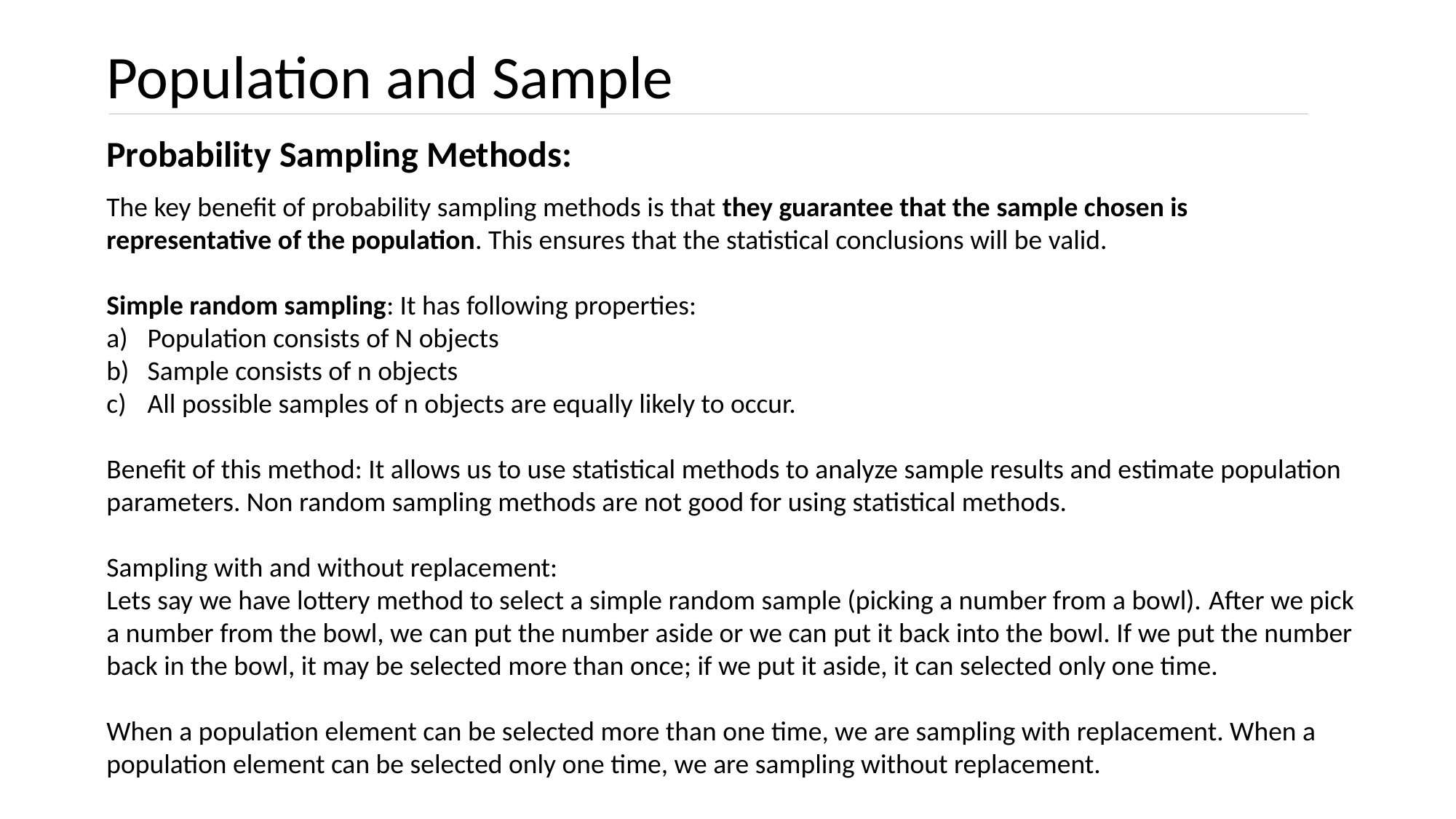

# Population and Sample
Probability Sampling Methods:
The key benefit of probability sampling methods is that they guarantee that the sample chosen is representative of the population. This ensures that the statistical conclusions will be valid.

Simple random sampling: It has following properties:
Population consists of N objects
Sample consists of n objects
All possible samples of n objects are equally likely to occur.

Benefit of this method: It allows us to use statistical methods to analyze sample results and estimate population parameters. Non random sampling methods are not good for using statistical methods.

Sampling with and without replacement:
Lets say we have lottery method to select a simple random sample (picking a number from a bowl). After we pick a number from the bowl, we can put the number aside or we can put it back into the bowl. If we put the number back in the bowl, it may be selected more than once; if we put it aside, it can selected only one time.

When a population element can be selected more than one time, we are sampling with replacement. When a population element can be selected only one time, we are sampling without replacement.